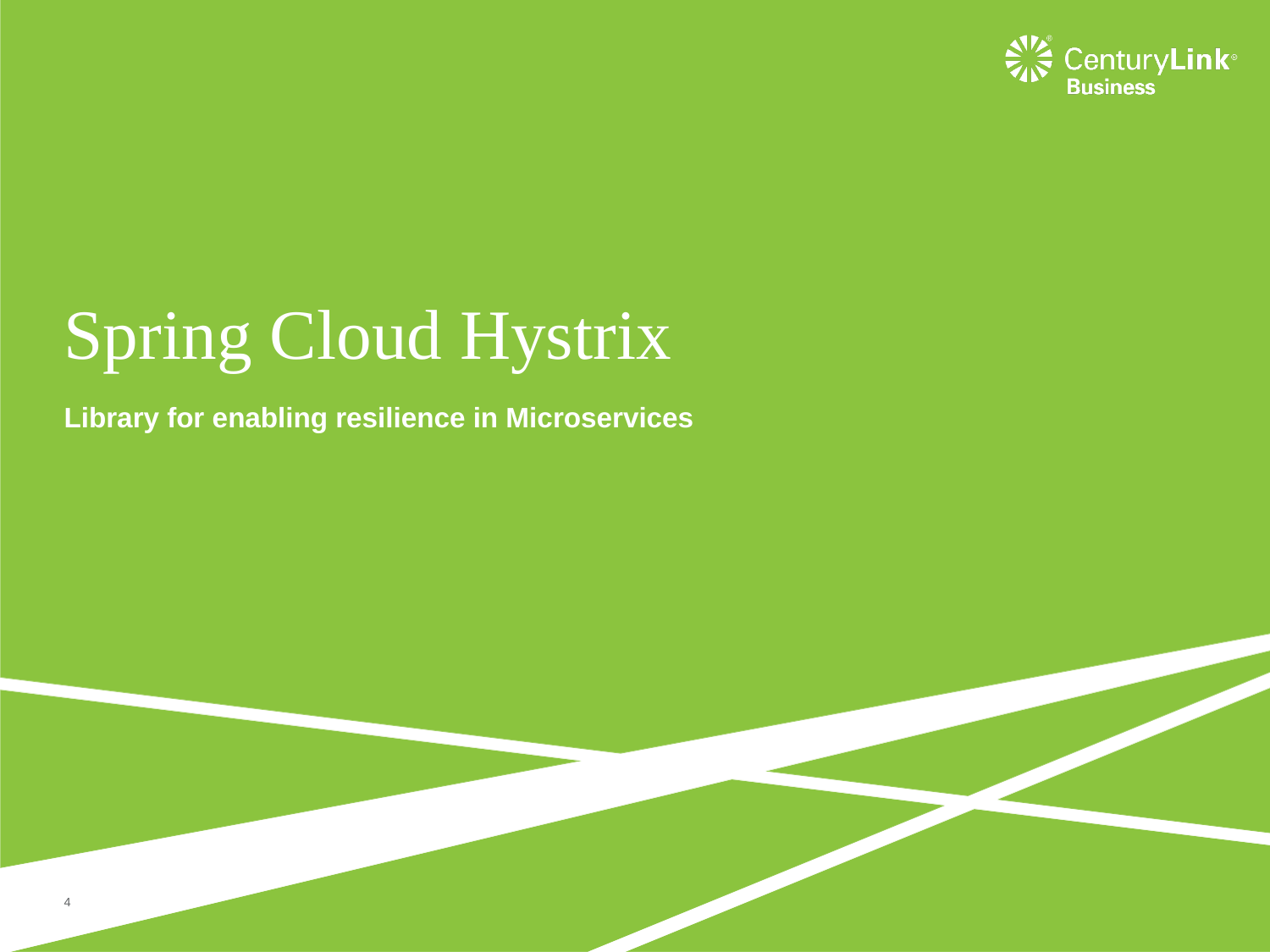

# Spring Cloud Hystrix
Library for enabling resilience in Microservices
4